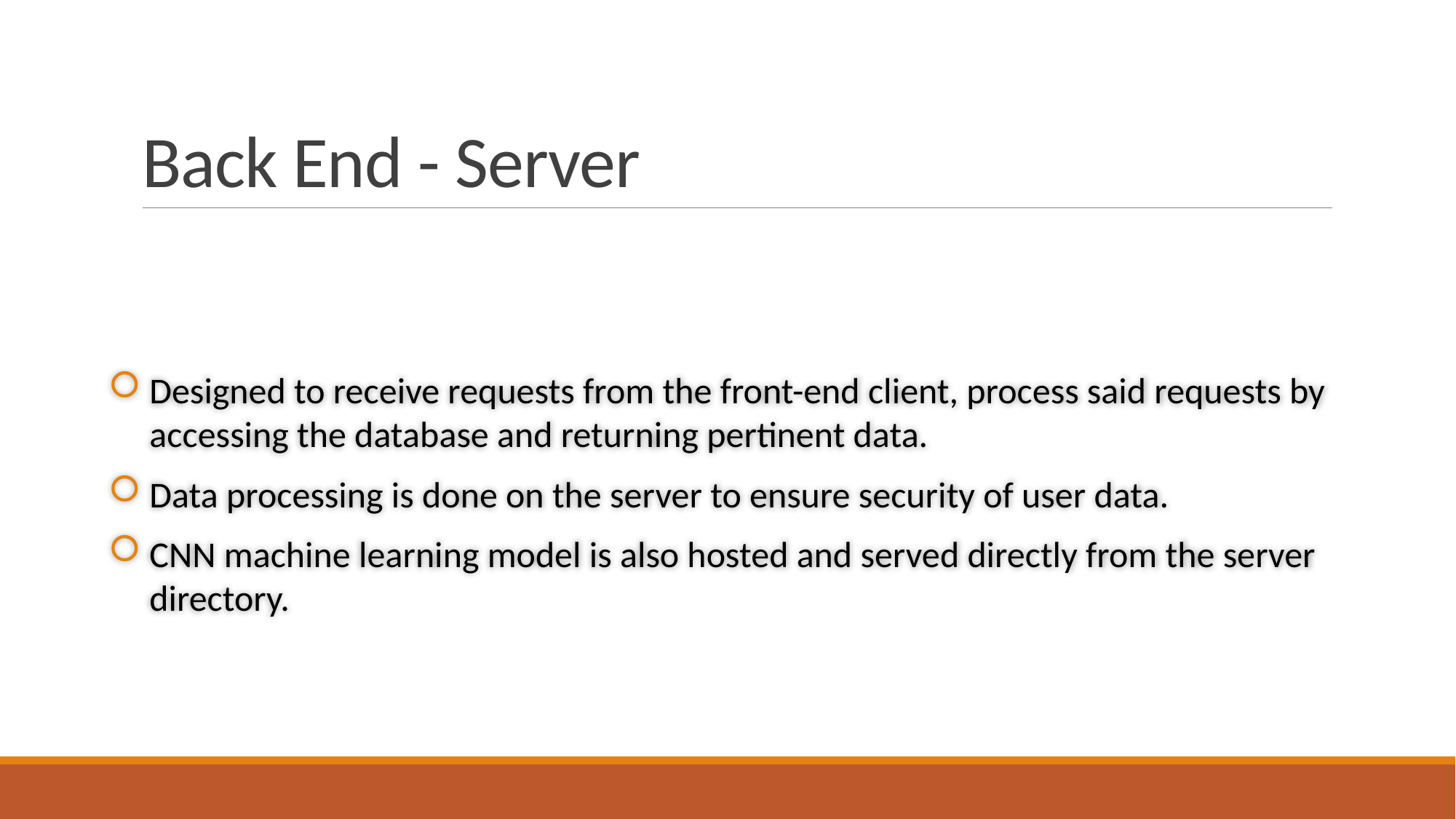

# Back End - Server
Designed to receive requests from the front-end client, process said requests by accessing the database and returning pertinent data.
Data processing is done on the server to ensure security of user data.
CNN machine learning model is also hosted and served directly from the server directory.